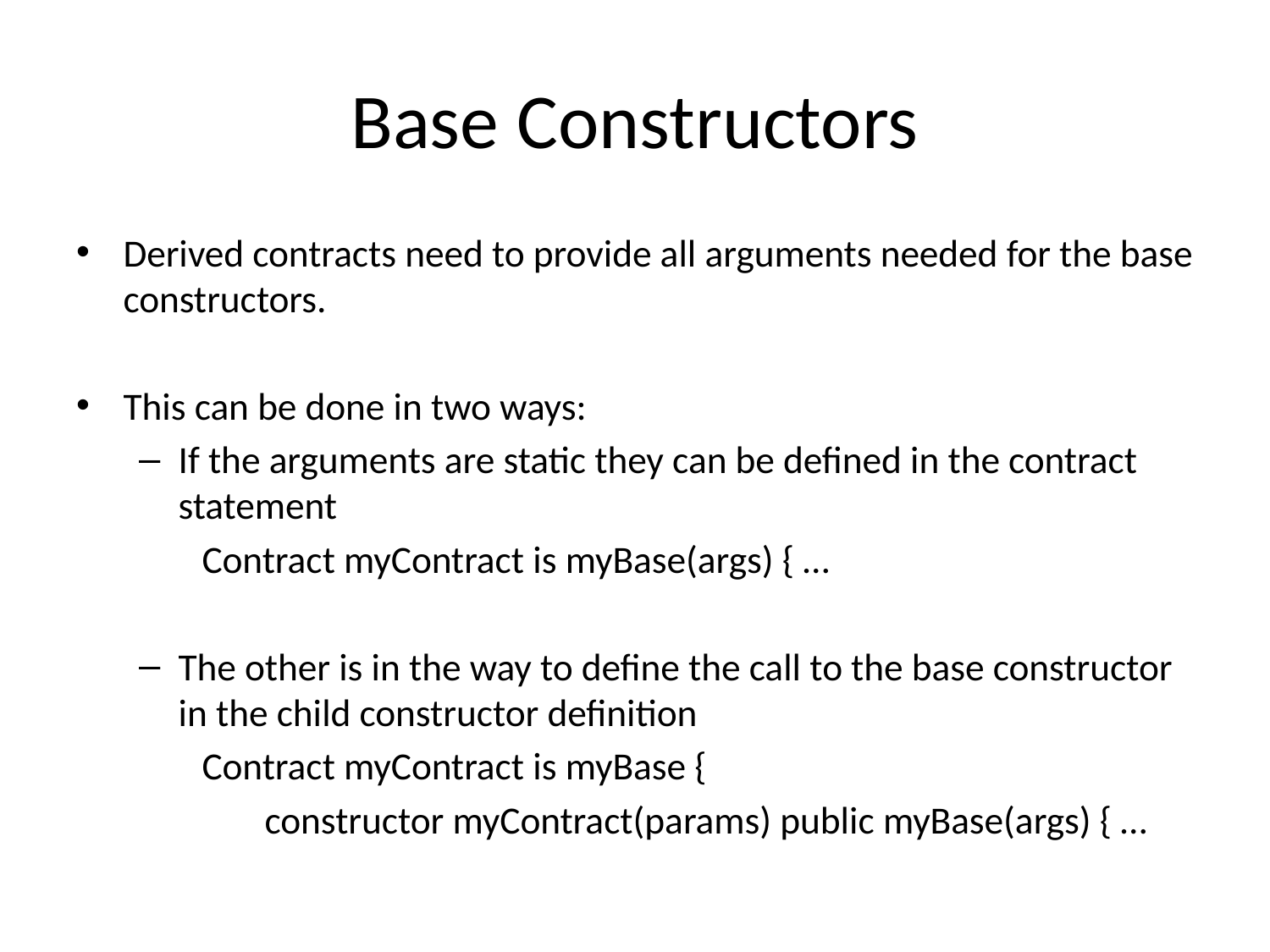

# Base Constructors
Derived contracts need to provide all arguments needed for the base constructors.

This can be done in two ways:
If the arguments are static they can be defined in the contract statement
Contract myContract is myBase(args) { …

The other is in the way to define the call to the base constructor in the child constructor definition
Contract myContract is myBase {
constructor myContract(params) public myBase(args) { …